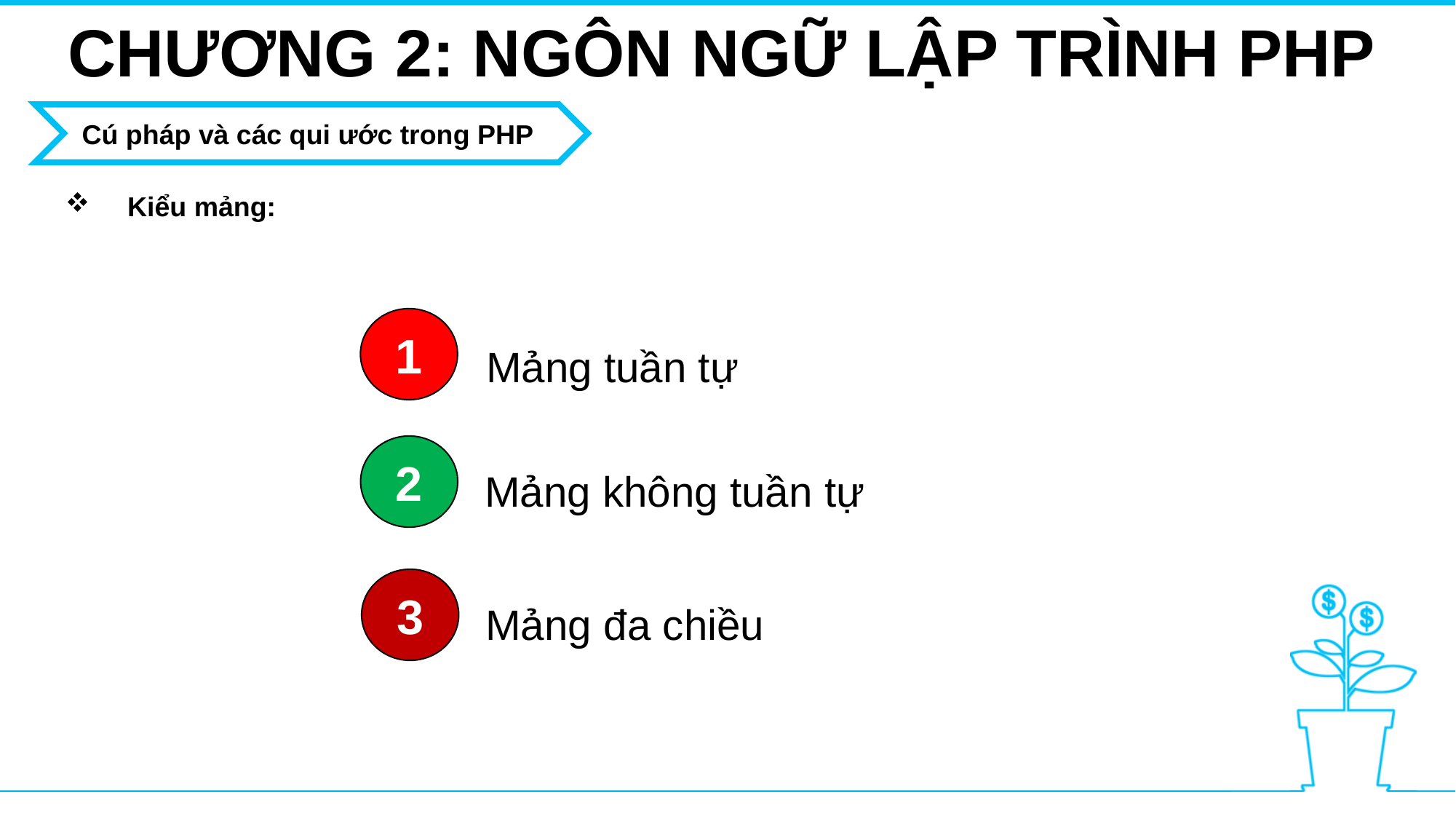

CHƯƠNG 2: NGÔN NGỮ LẬP TRÌNH PHP
Cú pháp và các qui ước trong PHP
 Kiểu mảng:
1
Mảng tuần tự
Mảng không tuần tự
2
Mảng đa chiều
3